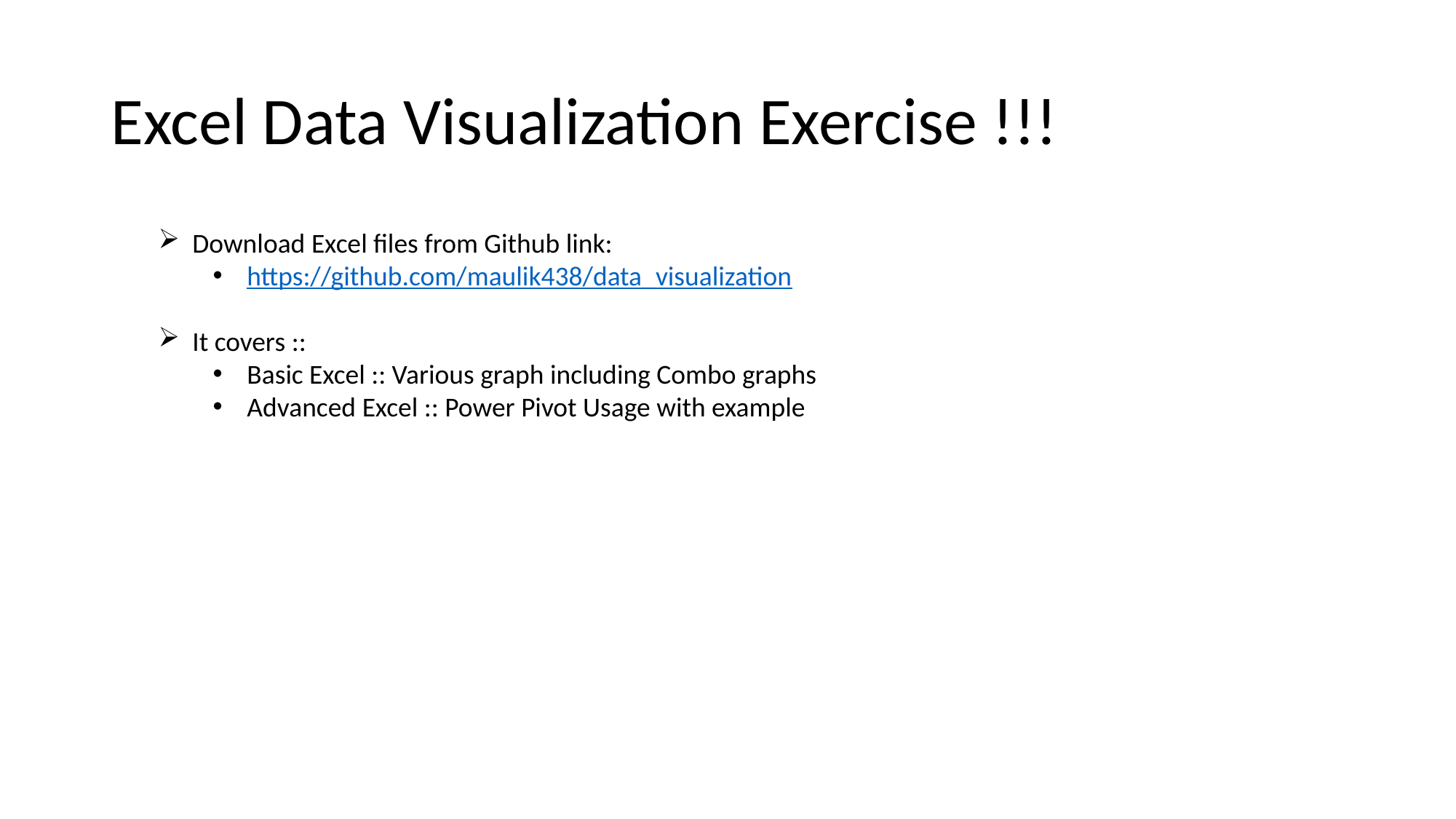

# Excel Data Visualization Exercise !!!
Download Excel files from Github link:
https://github.com/maulik438/data_visualization

It covers ::
Basic Excel :: Various graph including Combo graphs
Advanced Excel :: Power Pivot Usage with example